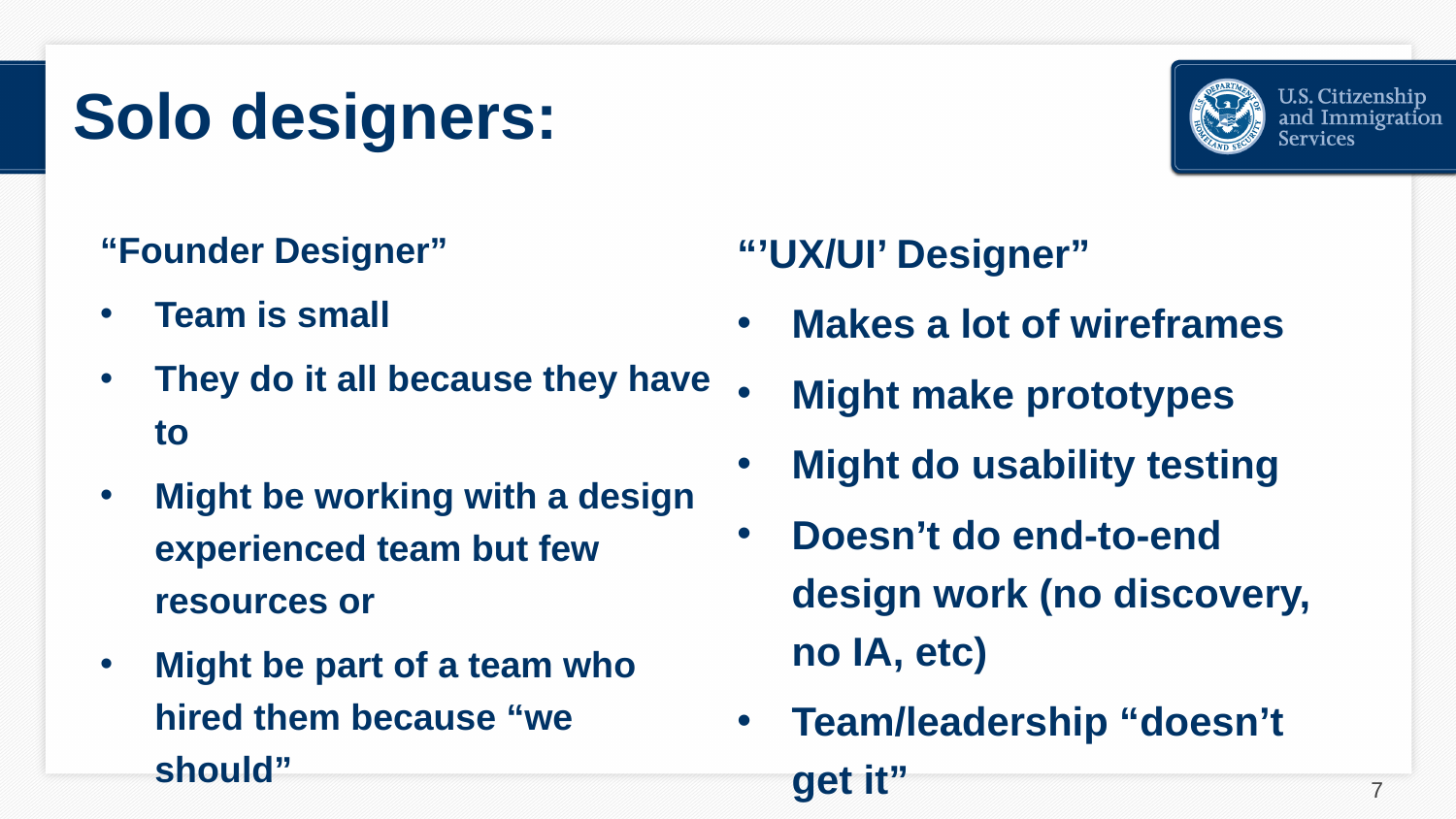

# Solo designers:
“Founder Designer”
Team is small
They do it all because they have to
Might be working with a design experienced team but few resources or
Might be part of a team who hired them because “we should”
“’UX/UI’ Designer”
Makes a lot of wireframes
Might make prototypes
Might do usability testing
Doesn’t do end-to-end design work (no discovery, no IA, etc)
Team/leadership “doesn’t get it”
7